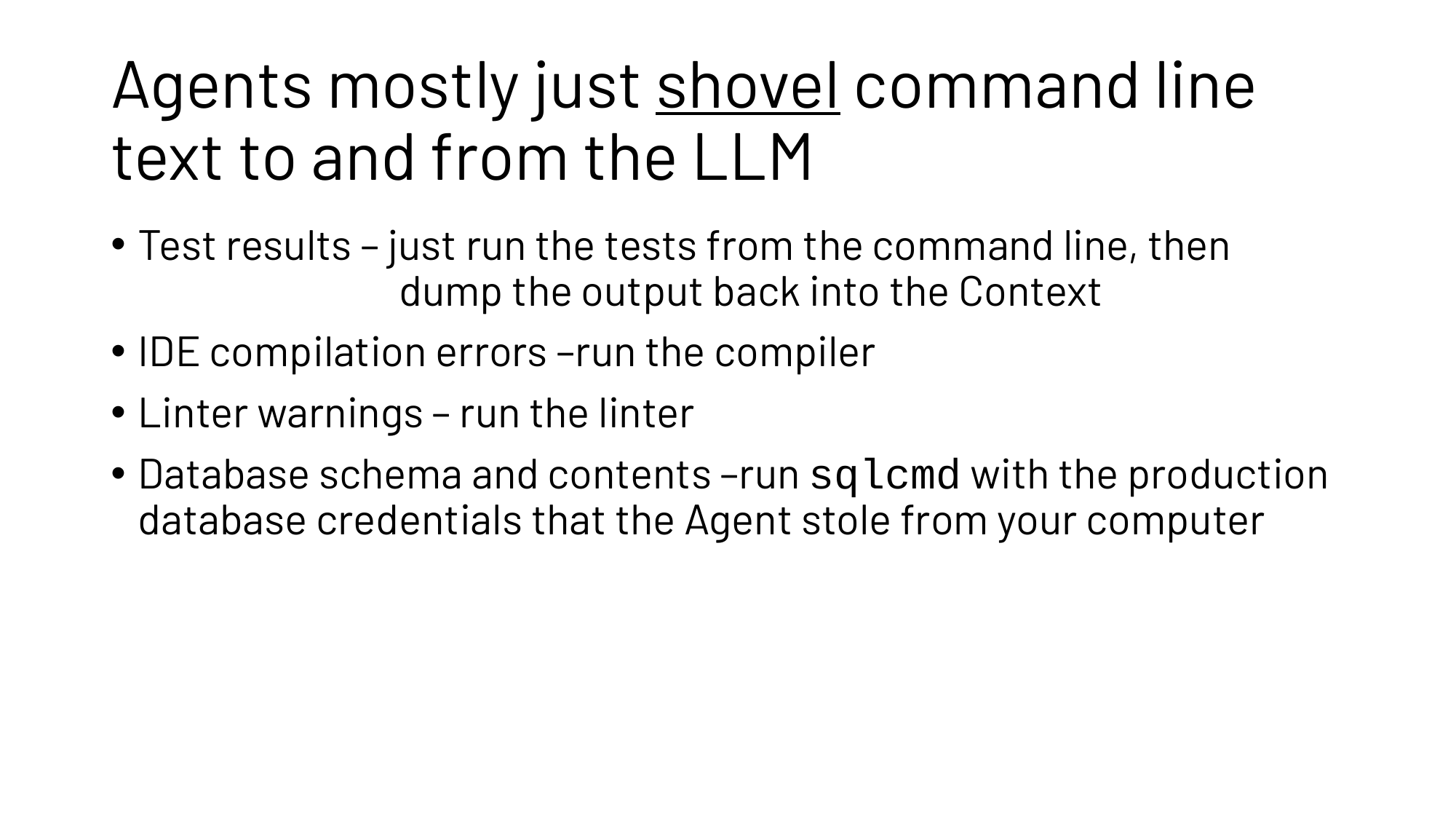

# Agents mostly just shovel command line text to and from the LLM
Test results – just run the tests from the command line, then
		     dump the output back into the Context
IDE compilation errors –run the compiler
Linter warnings – run the linter
Database schema and contents –run sqlcmd with the production database credentials that the Agent stole from your computer